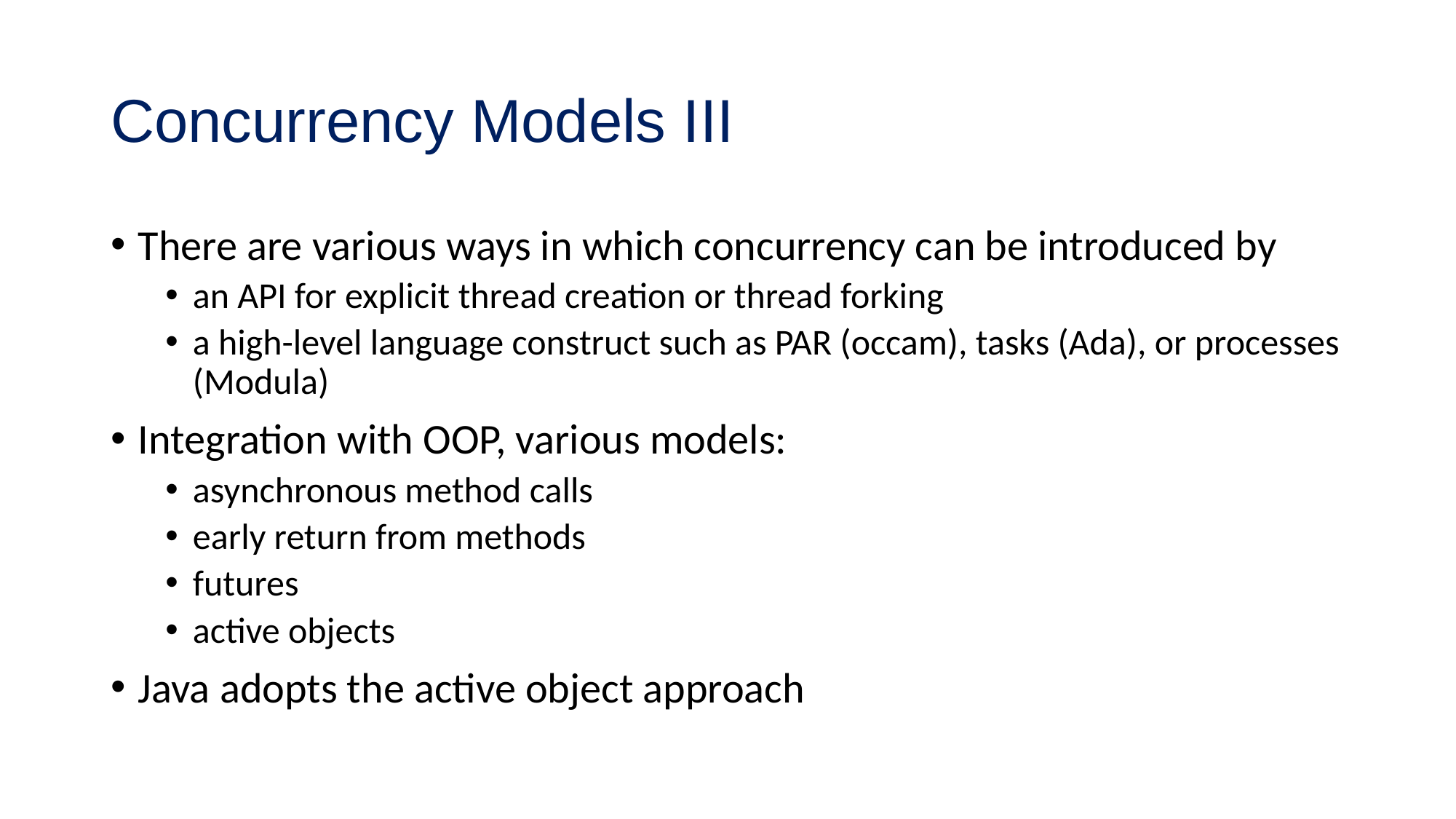

# Concurrency Models III
There are various ways in which concurrency can be introduced by
an API for explicit thread creation or thread forking
a high-level language construct such as PAR (occam), tasks (Ada), or processes (Modula)
Integration with OOP, various models:
asynchronous method calls
early return from methods
futures
active objects
Java adopts the active object approach